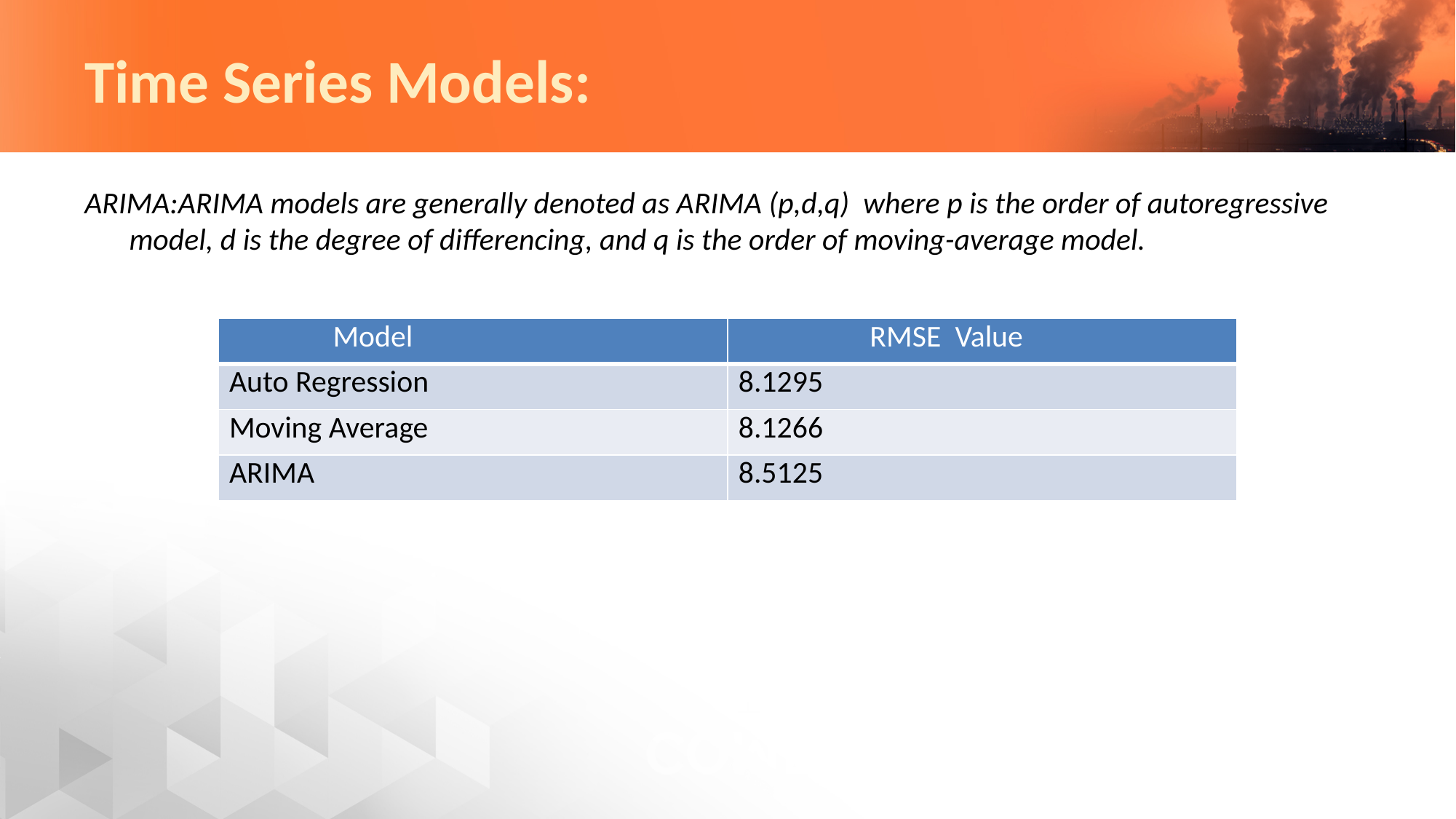

# Time Series Models:
ARIMA:ARIMA models are generally denoted as ARIMA (p,d,q)  where p is the order of autoregressive model, d is the degree of differencing, and q is the order of moving-average model.

| Model | RMSE Value |
| --- | --- |
| Auto Regression | 8.1295 |
| Moving Average | 8.1266 |
| ARIMA | 8.5125 |